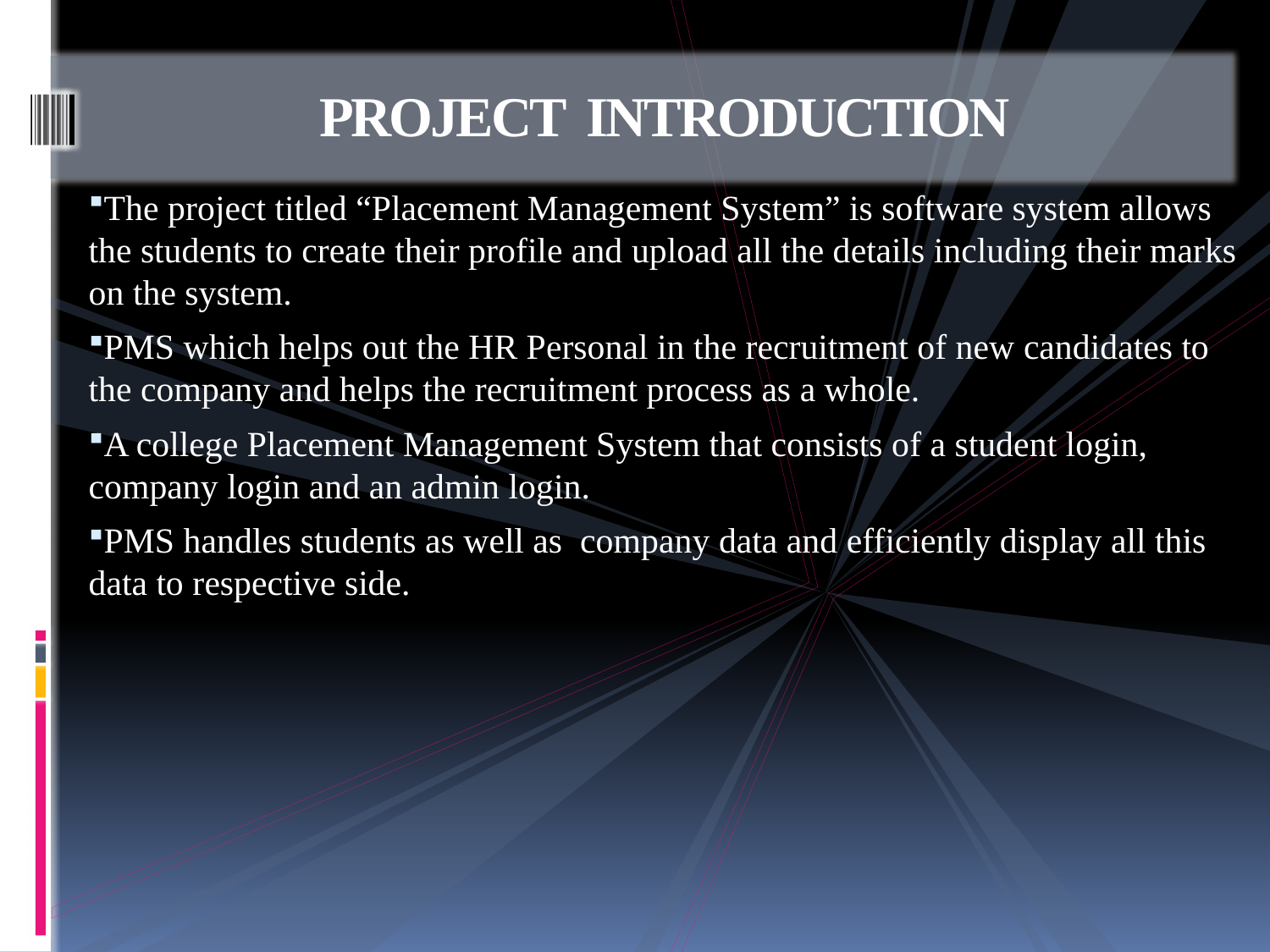

# PROJECT  INTRODUCTION
The project titled “Placement Management System” is software system allows the students to create their profile and upload all the details including their marks on the system.
PMS which helps out the HR Personal in the recruitment of new candidates to the company and helps the recruitment process as a whole.
A college Placement Management System that consists of a student login, company login and an admin login.
PMS handles students as well as  company data and efficiently display all this data to respective side.